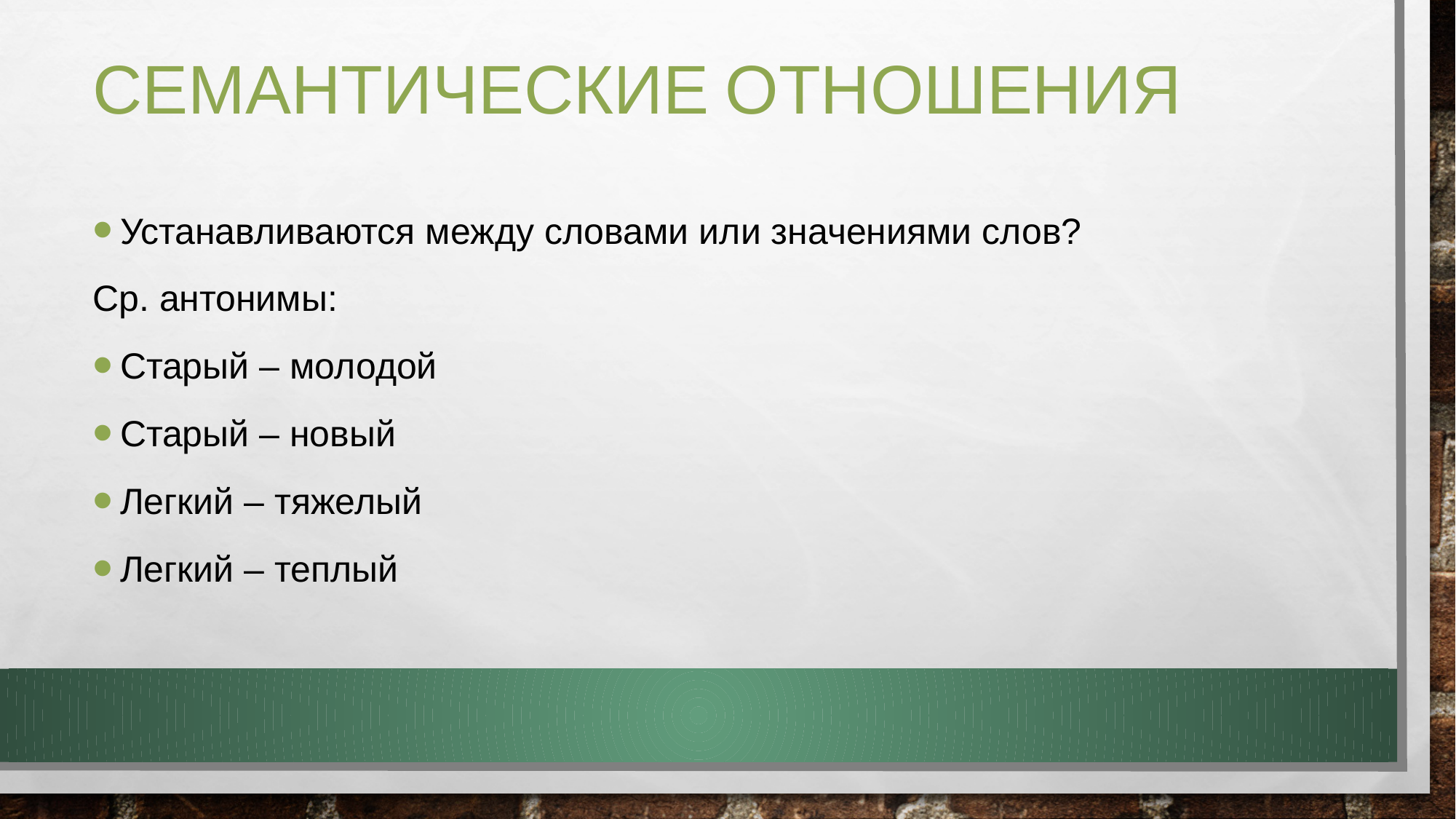

# Семантические отношения
Устанавливаются между словами или значениями слов?
Ср. антонимы:
Старый – молодой
Старый – новый
Легкий – тяжелый
Легкий – теплый